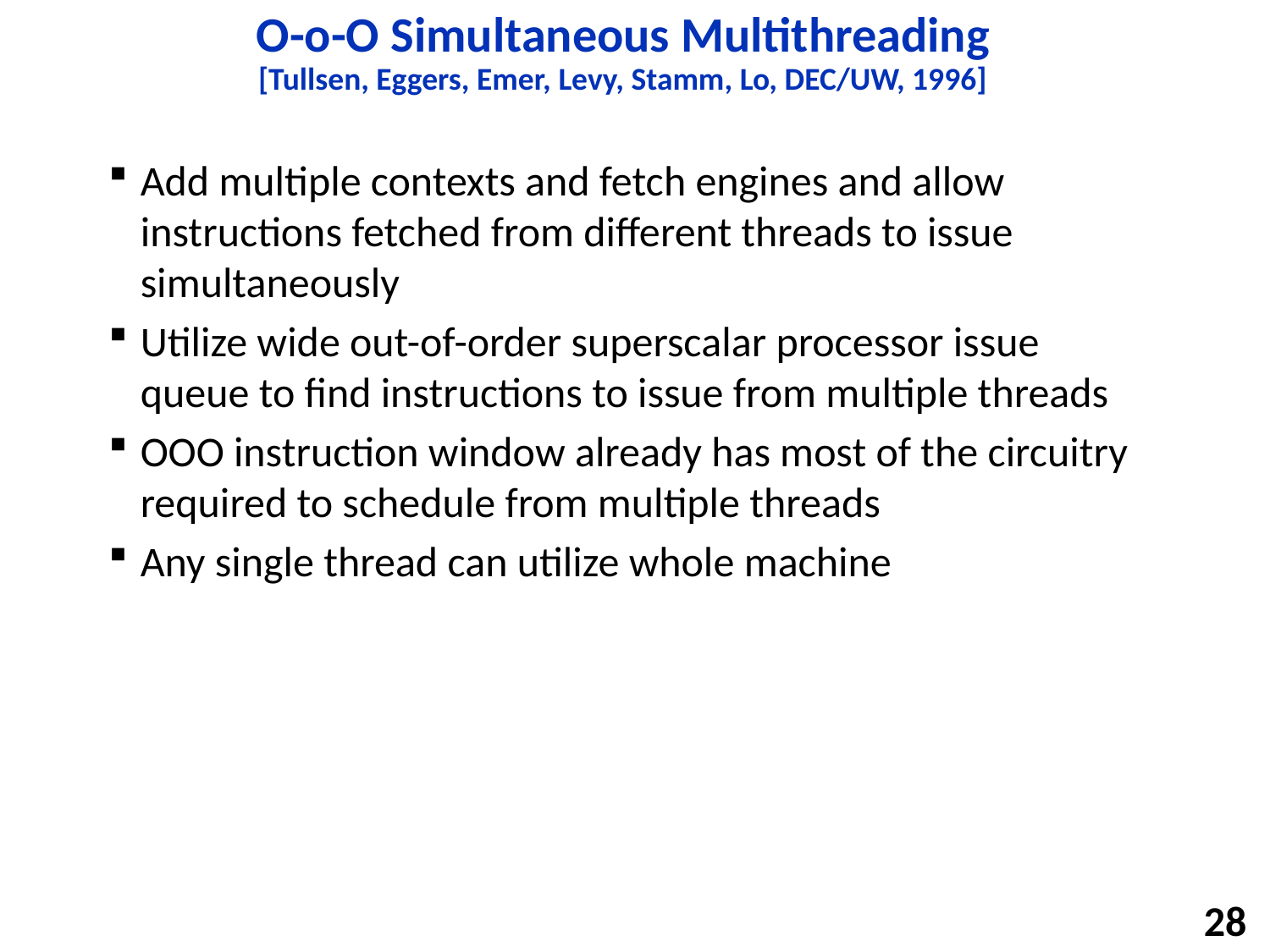

# O-o-O Simultaneous Multithreading [Tullsen, Eggers, Emer, Levy, Stamm, Lo, DEC/UW, 1996]
Add multiple contexts and fetch engines and allow instructions fetched from different threads to issue simultaneously
Utilize wide out-of-order superscalar processor issue queue to find instructions to issue from multiple threads
OOO instruction window already has most of the circuitry required to schedule from multiple threads
Any single thread can utilize whole machine
28